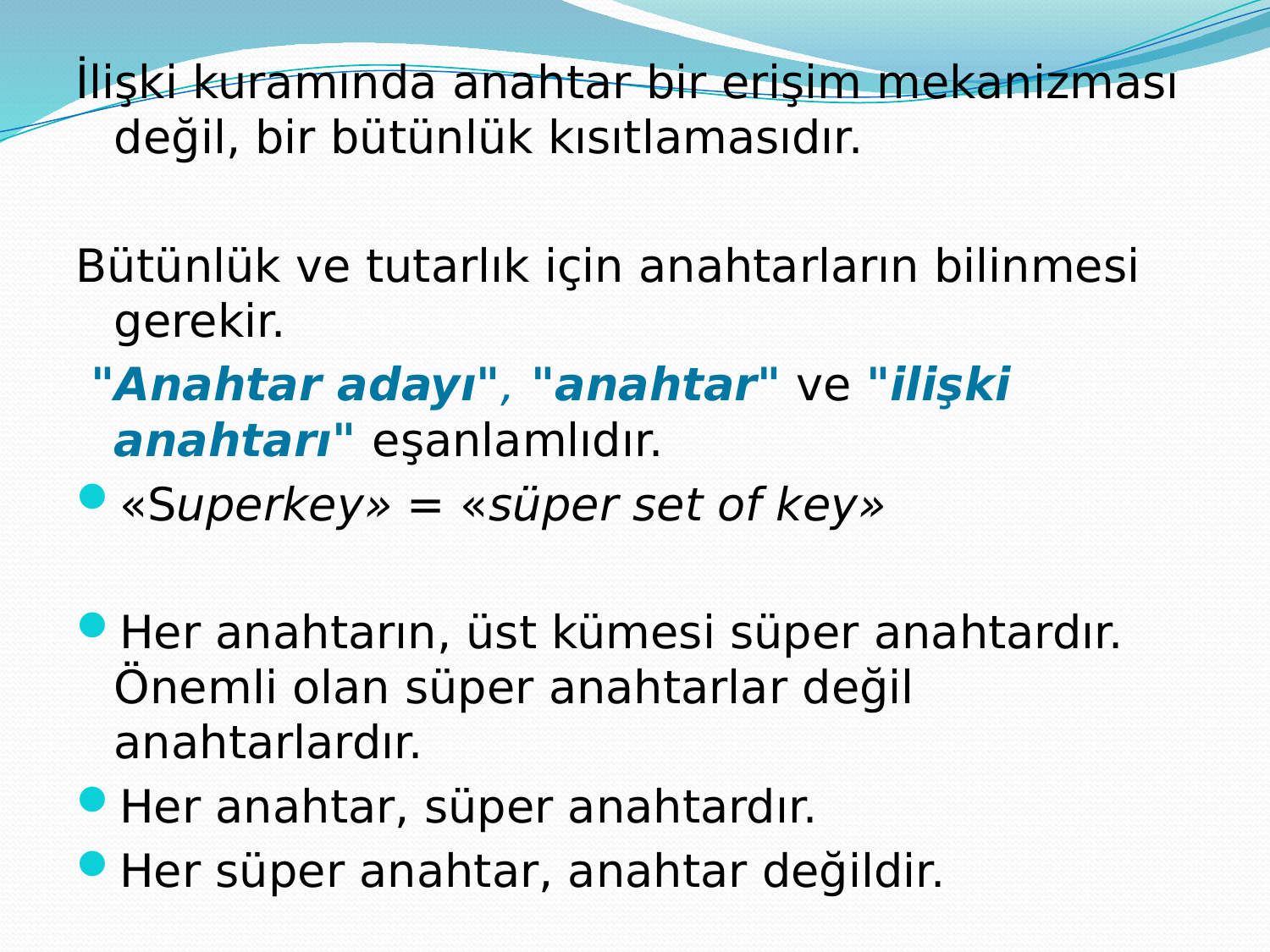

İlişki kuramında anahtar bir erişim mekanizması değil, bir bütünlük kısıtlamasıdır.

Bütünlük ve tutarlık için anahtarların bilinmesi gerekir.
 "Anahtar adayı", "anahtar" ve "ilişki anahtarı" eşanlamlıdır.
«Superkey» = «süper set of key»

Her anahtarın, üst kümesi süper anahtardır. Önemli olan süper anahtarlar değil anahtarlardır.
Her anahtar, süper anahtardır.
Her süper anahtar, anahtar değildir.